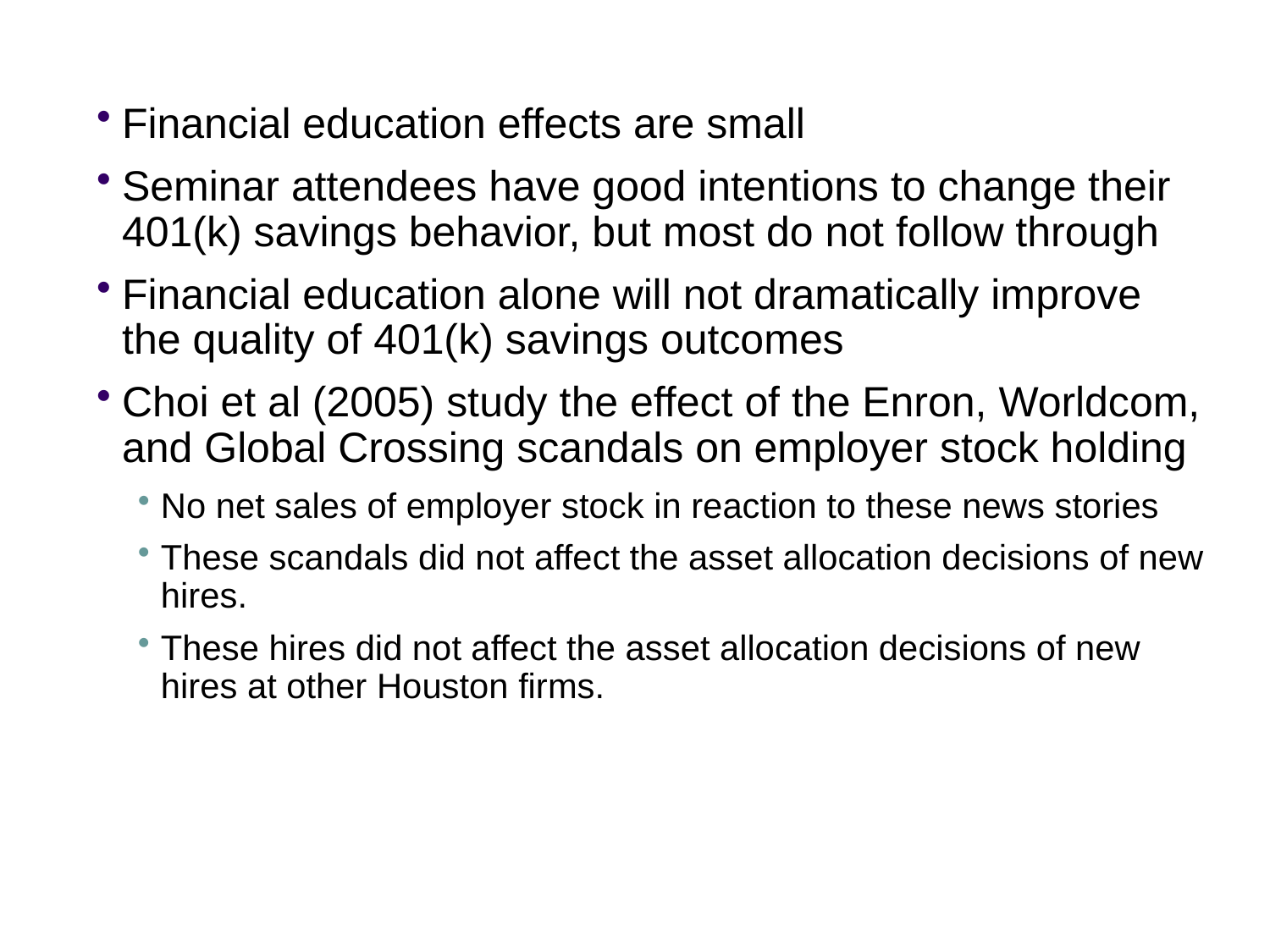

Financial education effects are small
Seminar attendees have good intentions to change their   401(k) savings behavior, but most do not follow through
Financial education alone will not dramatically improve the quality of 401(k) savings outcomes
Choi et al (2005) study the effect of the Enron, Worldcom, and Global Crossing scandals on employer stock holding
No net sales of employer stock in reaction to these news stories
These scandals did not affect the asset allocation decisions of new hires.
These hires did not affect the asset allocation decisions of new hires at other Houston firms.